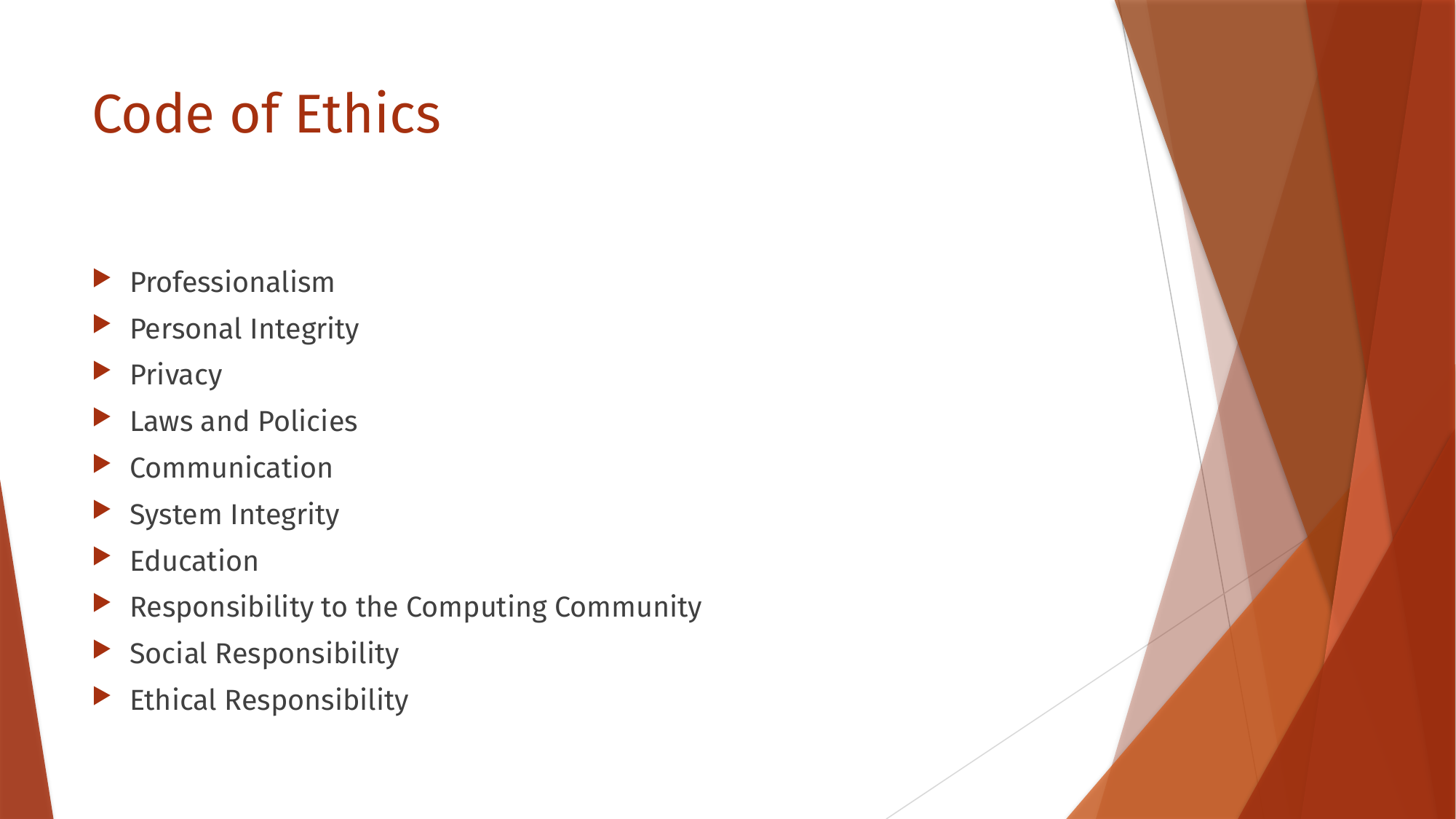

# Code of Ethics
Professionalism
Personal Integrity
Privacy
Laws and Policies
Communication
System Integrity
Education
Responsibility to the Computing Community
Social Responsibility
Ethical Responsibility